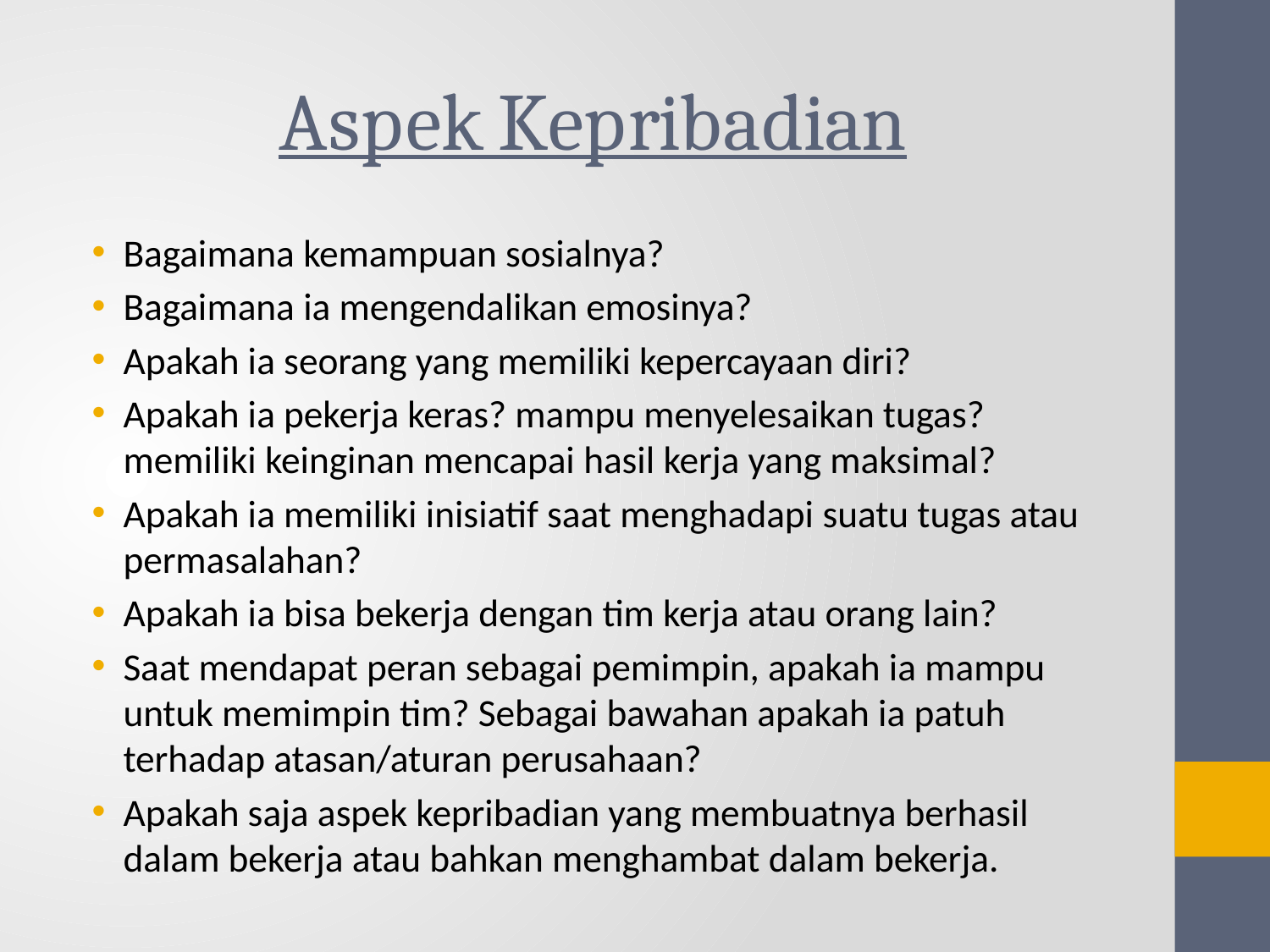

# Aspek Kepribadian
Bagaimana kemampuan sosialnya?
Bagaimana ia mengendalikan emosinya?
Apakah ia seorang yang memiliki kepercayaan diri?
Apakah ia pekerja keras? mampu menyelesaikan tugas? memiliki keinginan mencapai hasil kerja yang maksimal?
Apakah ia memiliki inisiatif saat menghadapi suatu tugas atau permasalahan?
Apakah ia bisa bekerja dengan tim kerja atau orang lain?
Saat mendapat peran sebagai pemimpin, apakah ia mampu untuk memimpin tim? Sebagai bawahan apakah ia patuh terhadap atasan/aturan perusahaan?
Apakah saja aspek kepribadian yang membuatnya berhasil dalam bekerja atau bahkan menghambat dalam bekerja.